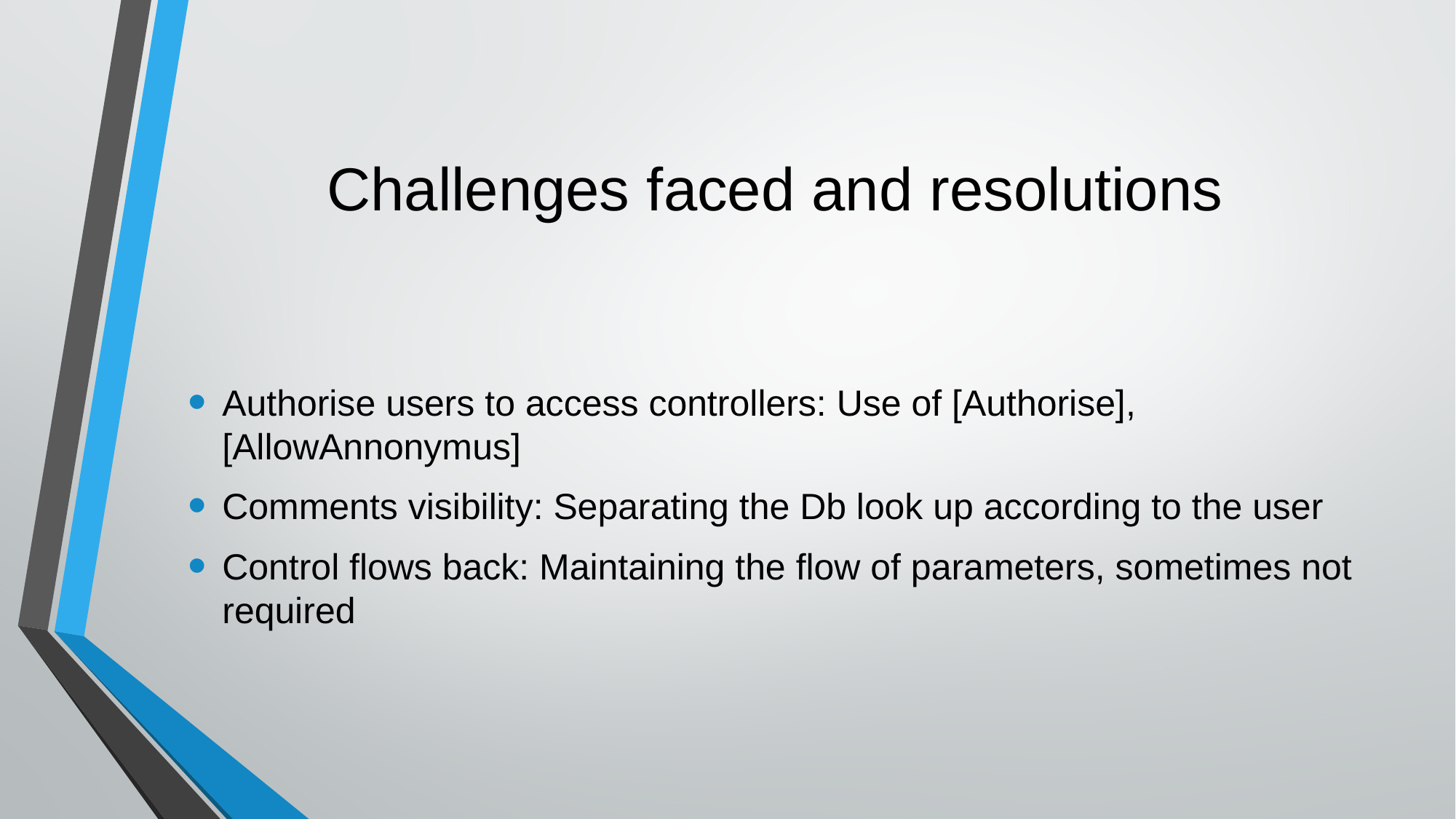

# Challenges faced and resolutions
Authorise users to access controllers: Use of [Authorise], [AllowAnnonymus]
Comments visibility: Separating the Db look up according to the user
Control flows back: Maintaining the flow of parameters, sometimes not required